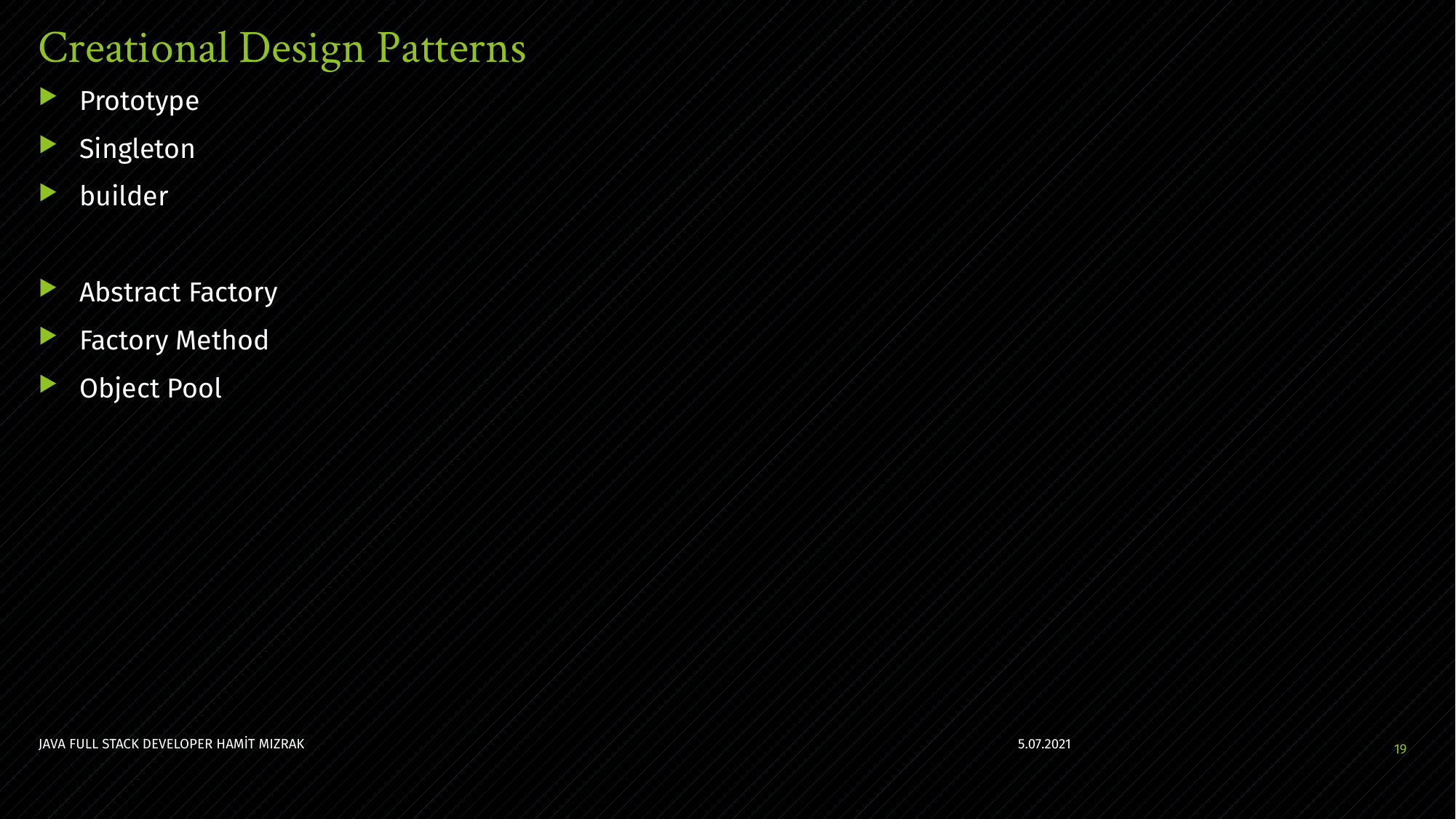

# Creational Design Patterns
Prototype
Singleton
builder

Abstract Factory
Factory Method
Object Pool
JAVA FULL STACK DEVELOPER HAMİT MIZRAK
5.07.2021
19